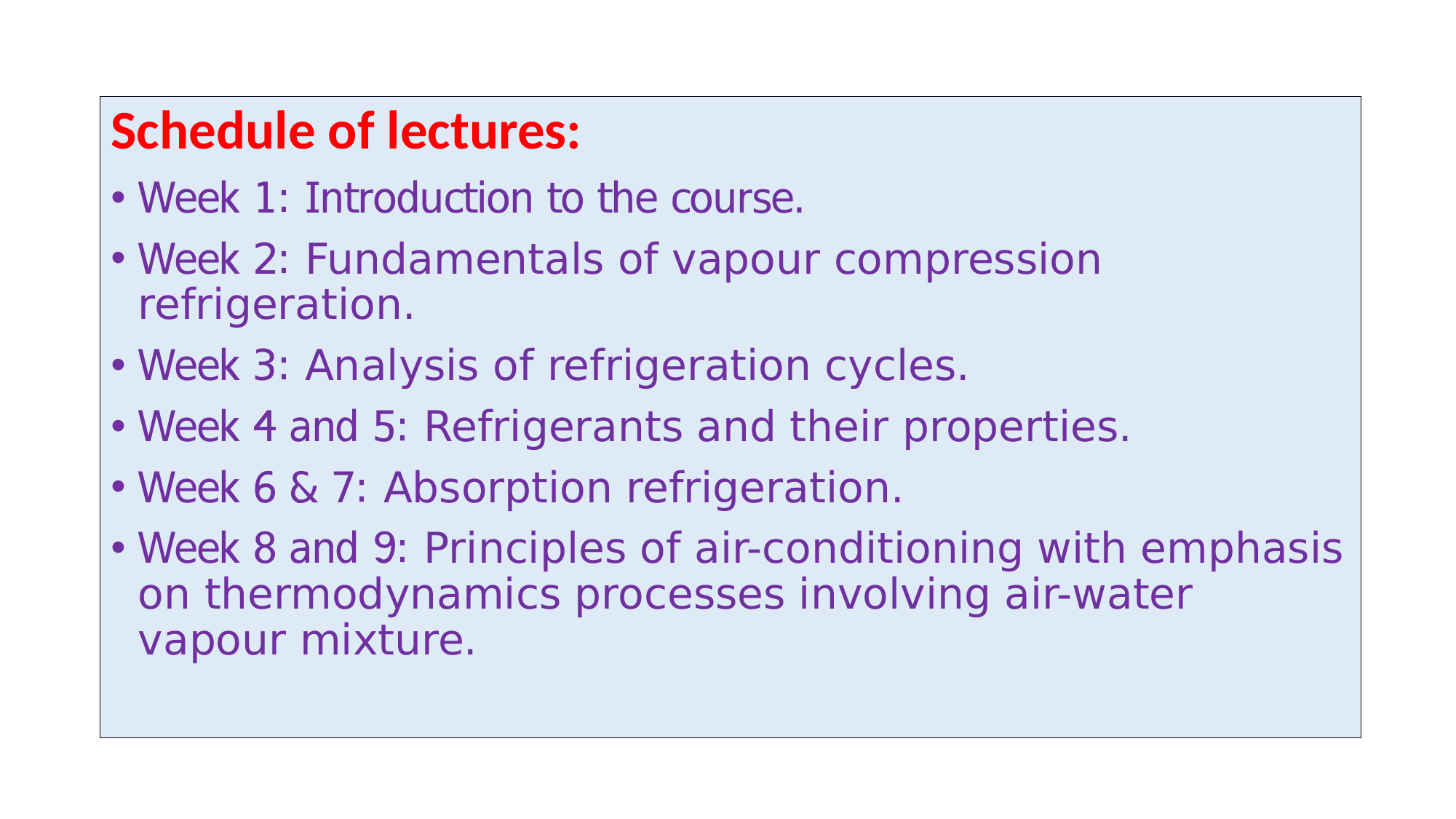

Schedule of lectures:
Week 1: Introduction to the course.
Week 2: Fundamentals of vapour compression refrigeration.
Week 3: Analysis of refrigeration cycles.
Week 4 and 5: Refrigerants and their properties.
Week 6 & 7: Absorption refrigeration.
Week 8 and 9: Principles of air-conditioning with emphasis on thermodynamics processes involving air-water vapour mixture.